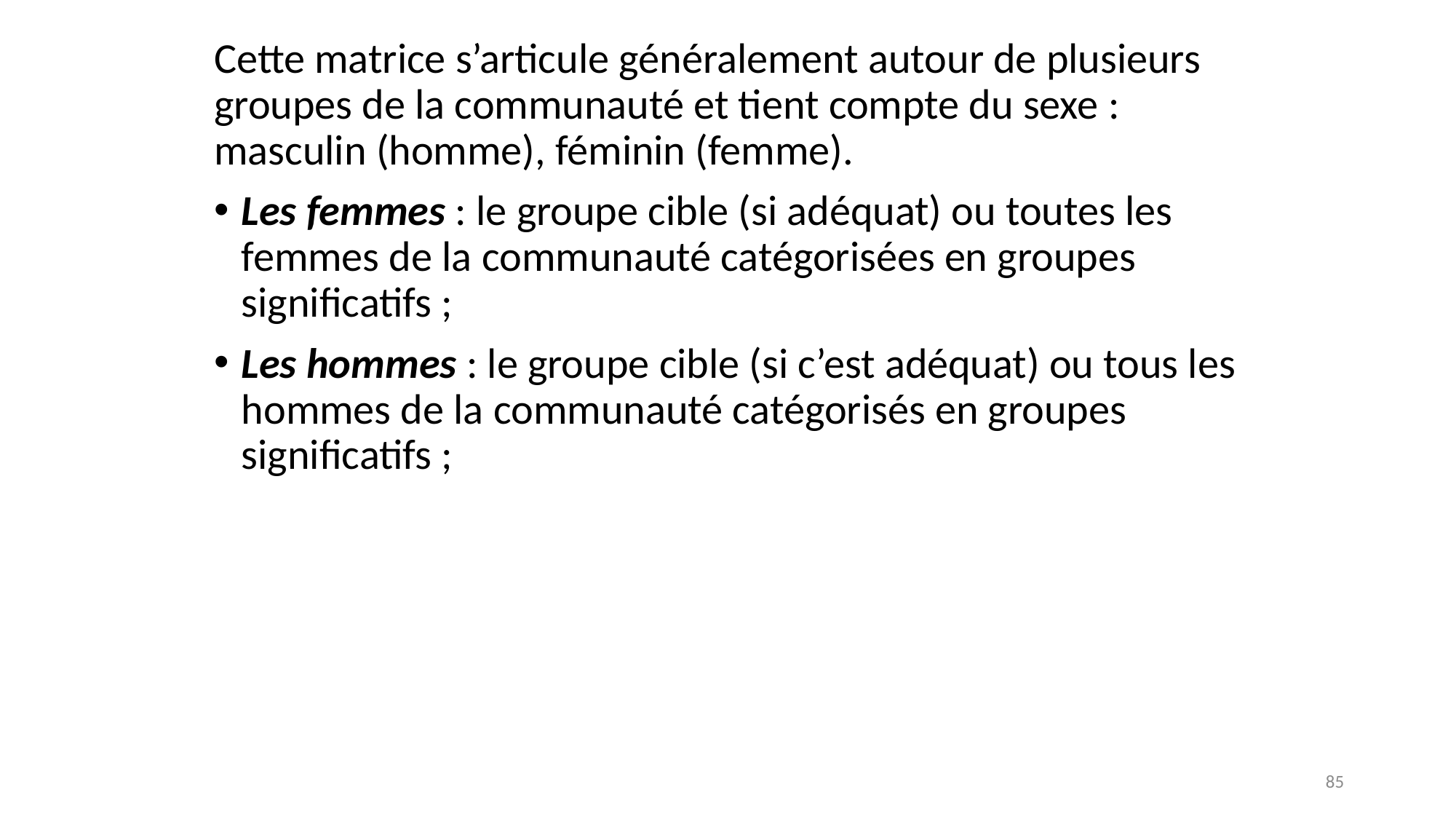

Cette matrice s’articule généralement autour de plusieurs groupes de la communauté et tient compte du sexe : masculin (homme), féminin (femme).
Les femmes : le groupe cible (si adéquat) ou toutes les femmes de la communauté catégorisées en groupes significatifs ;
Les hommes : le groupe cible (si c’est adéquat) ou tous les hommes de la communauté catégorisés en groupes significatifs ;
85